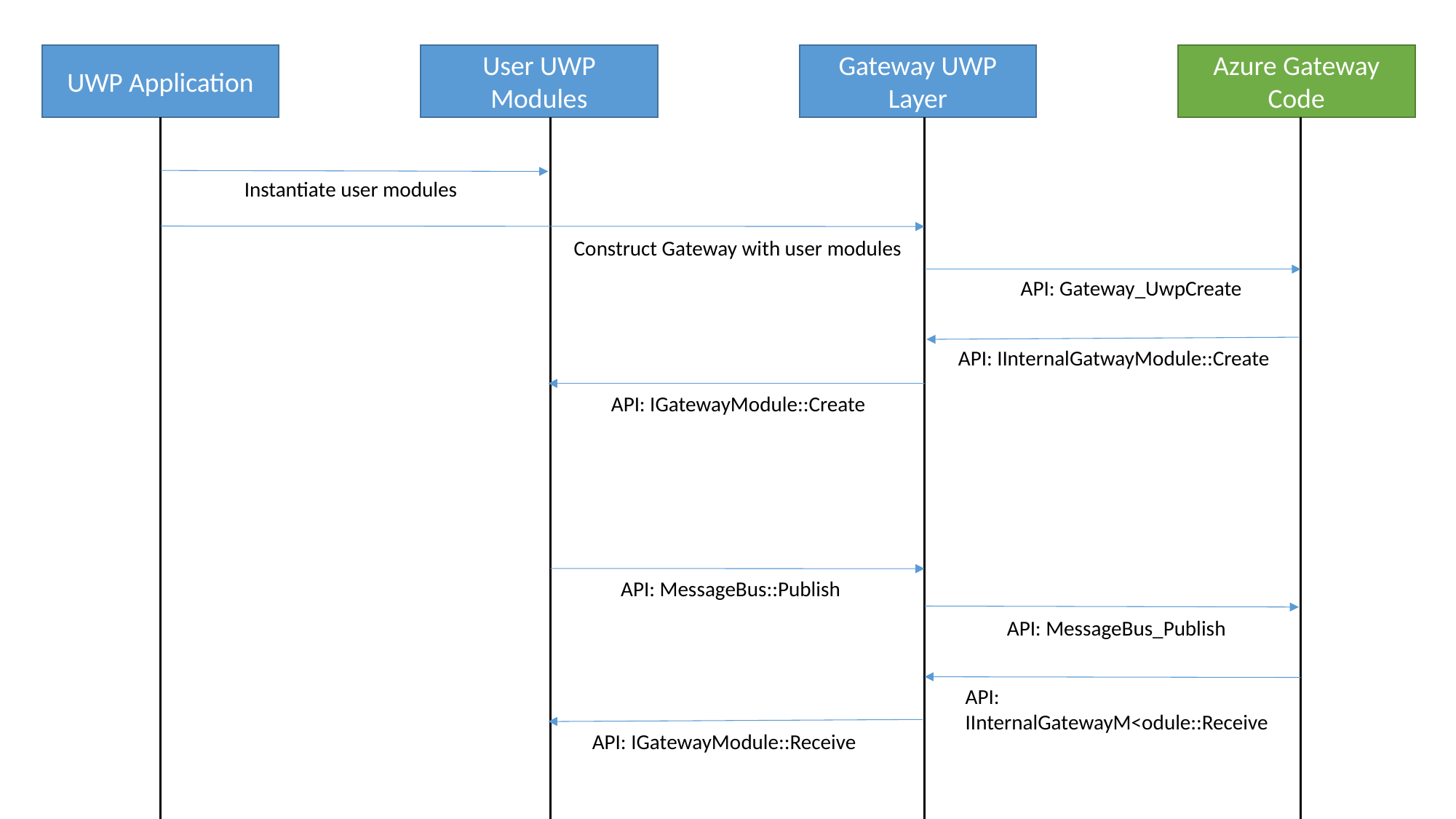

User UWP Modules
Azure Gateway Code
UWP Application
Gateway UWP Layer
Instantiate user modules
Construct Gateway with user modules
API: Gateway_UwpCreate
API: IInternalGatwayModule::Create
API: IGatewayModule::Create
API: MessageBus::Publish
API: MessageBus_Publish
API: IInternalGatewayM<odule::Receive
API: IGatewayModule::Receive